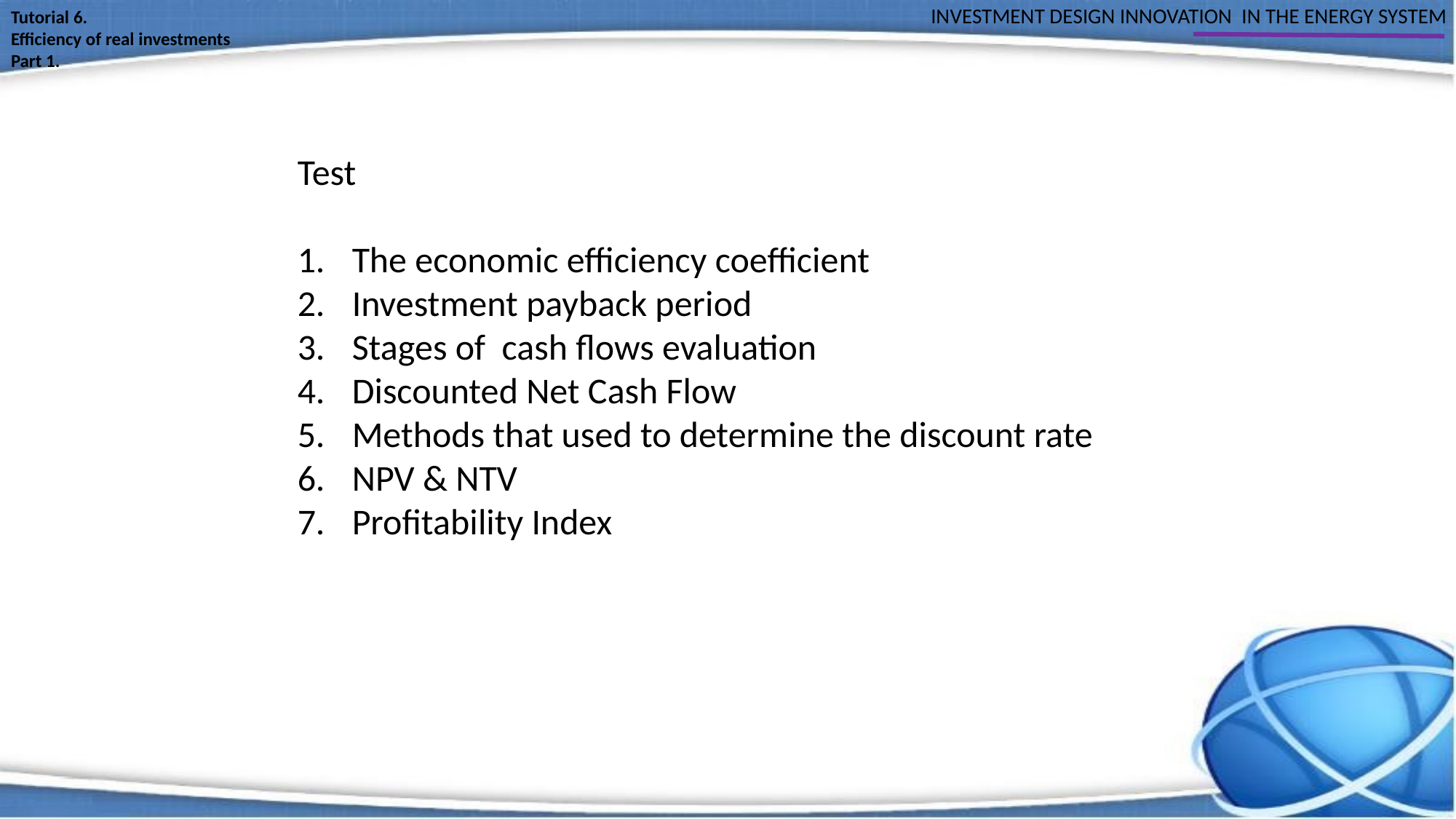

INVESTMENT DESIGN INNOVATION  IN THE ENERGY SYSTEM
Tutorial 6.
Efficiency of real investments
Part 1.
Test

The economic efficiency coefficient
Investment payback period
Stages of  cash flows evaluation
Discounted Net Cash Flow
Methods that used to determine the discount rate
NPV & NTV
Profitability Index